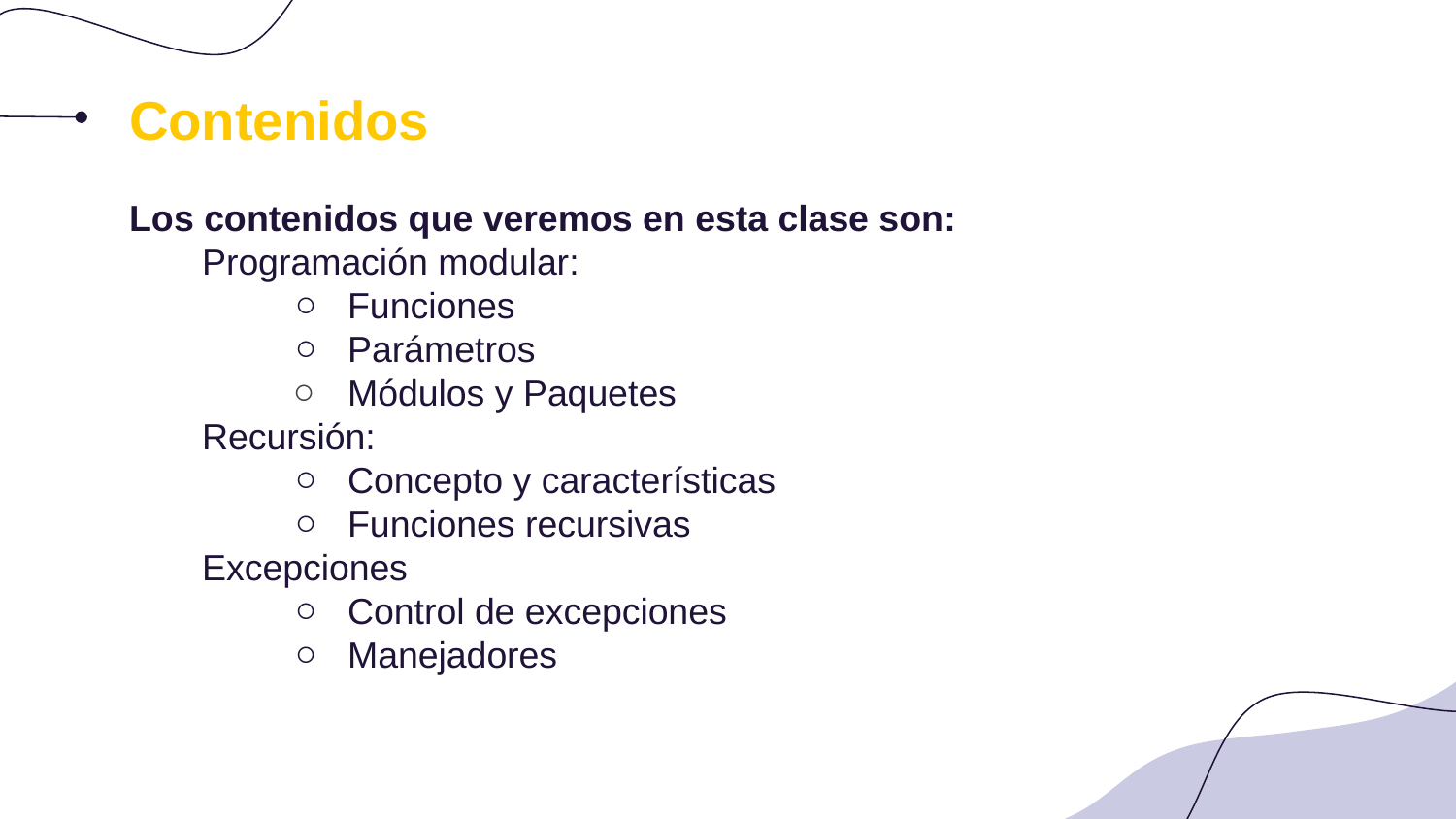

# Contenidos
Los contenidos que veremos en esta clase son:
Programación modular:
Funciones
Parámetros
Módulos y Paquetes
Recursión:
Concepto y características
Funciones recursivas
Excepciones
Control de excepciones
Manejadores